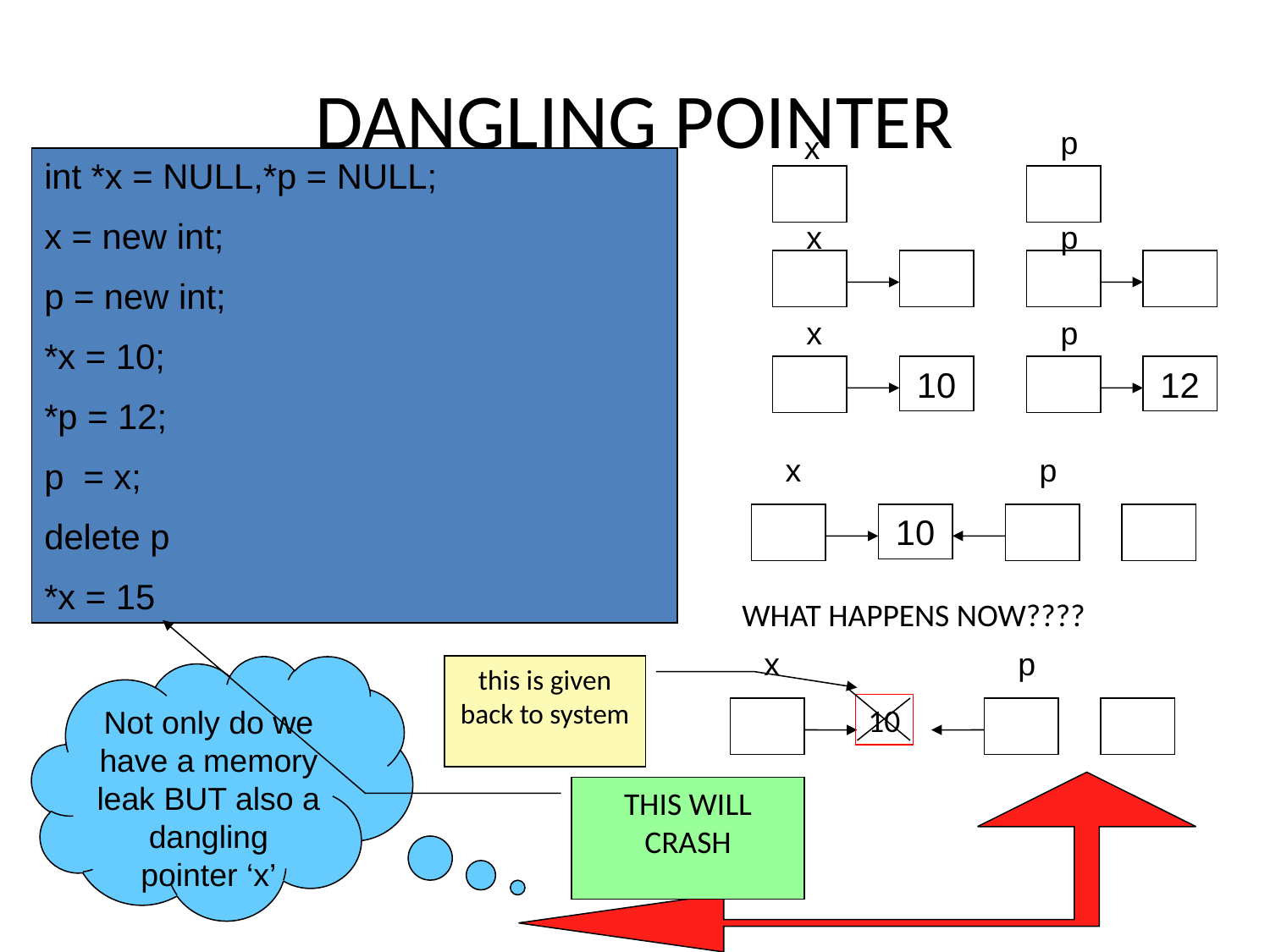

# DANGLING POINTER
p
x
int *x = NULL,*p = NULL;
x = new int;
p = new int;
*x = 10;
*p = 12;
p  = x;
delete p
*x = 15

x
p

x
p

10

12

x
p

10

WHAT HAPPENS NOW????
x
p
Not only do we have a memory leak BUT also a dangling pointer ‘x’
this is given back to system

10

THIS WILL CRASH